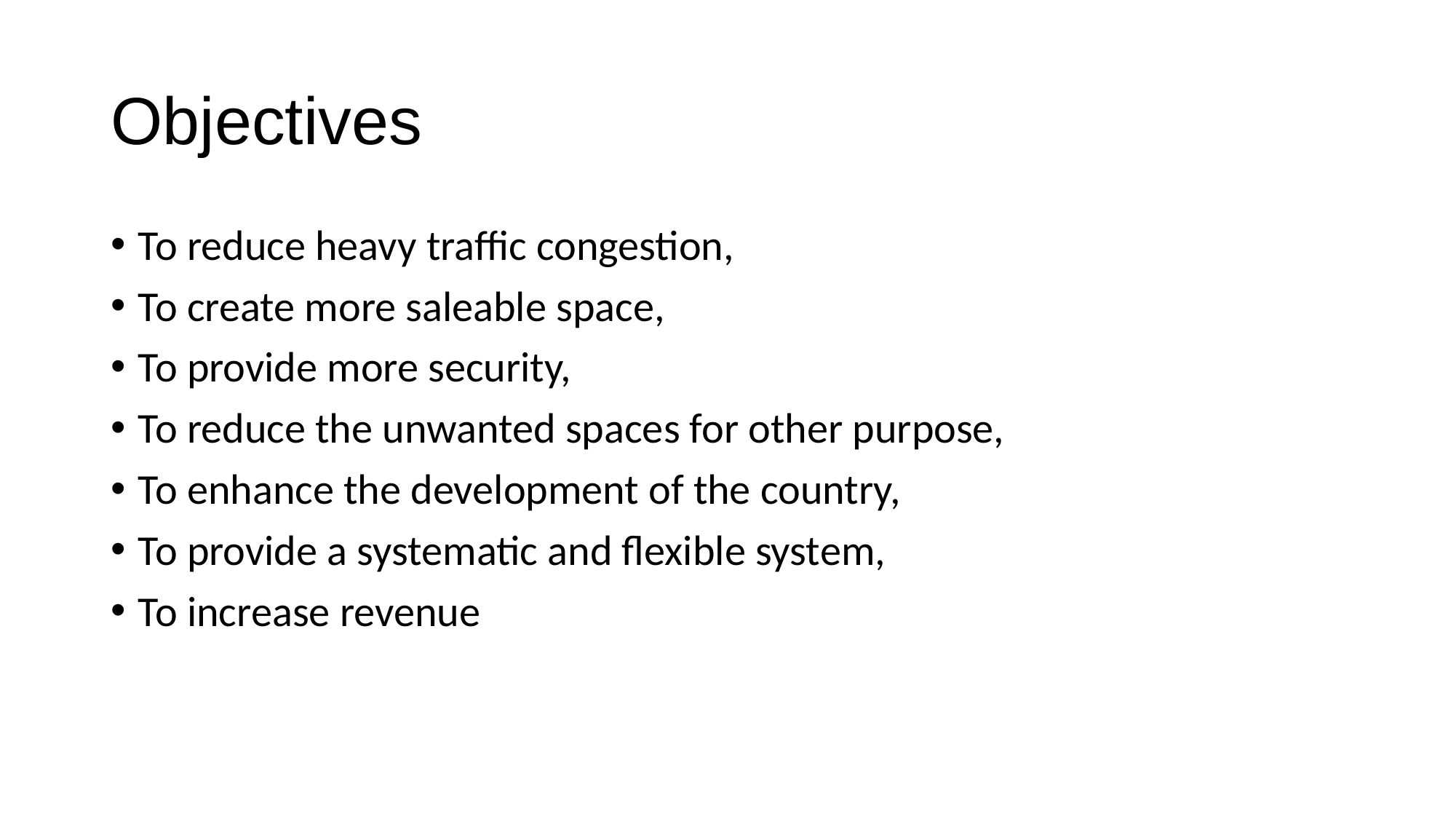

# Objectives
To reduce heavy traffic congestion,
To create more saleable space,
To provide more security,
To reduce the unwanted spaces for other purpose,
To enhance the development of the country,
To provide a systematic and flexible system,
To increase revenue